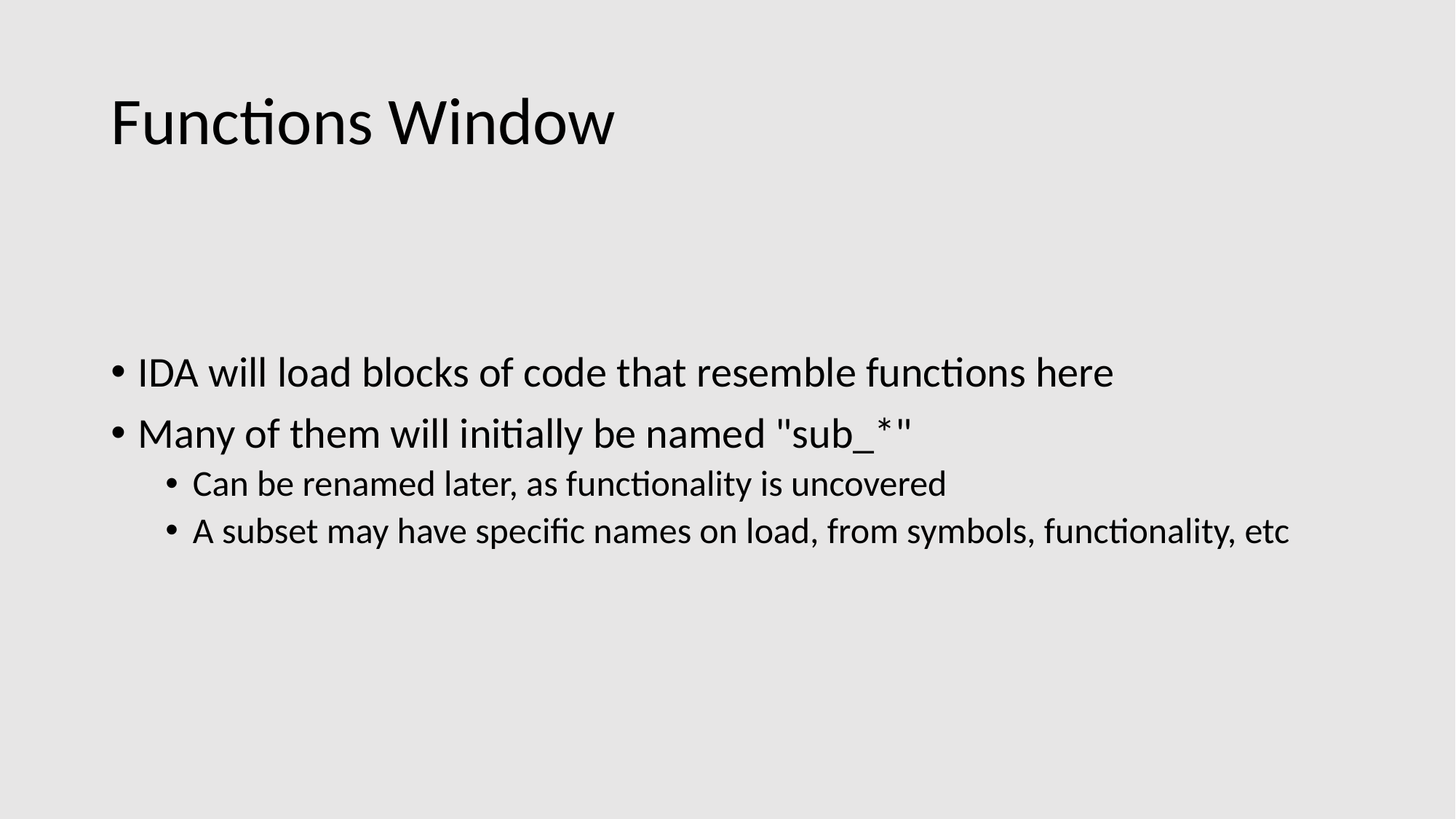

# Functions Window

IDA will load blocks of code that resemble functions here
Many of them will initially be named "sub_*"
Can be renamed later, as functionality is uncovered
A subset may have specific names on load, from symbols, functionality, etc